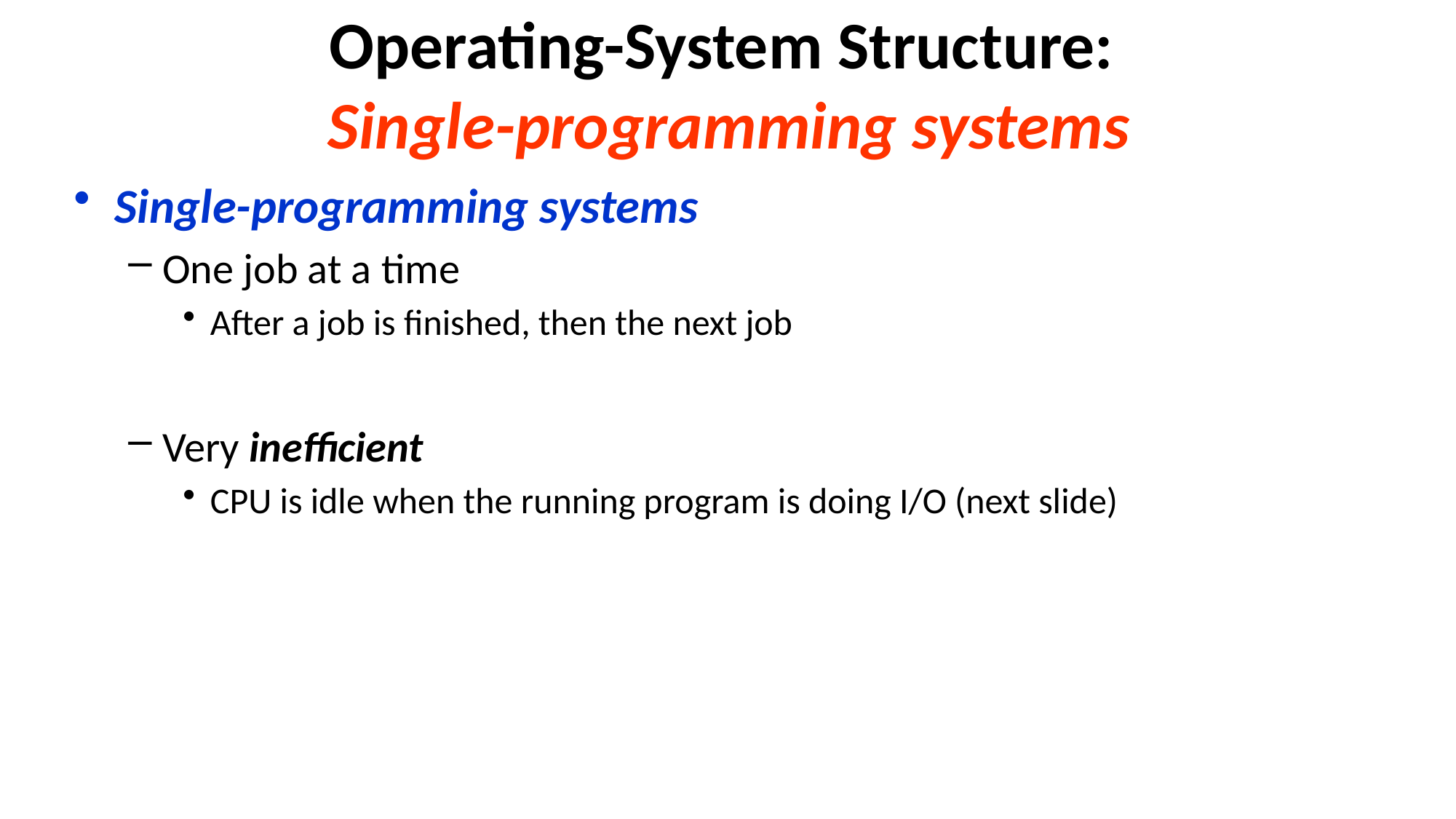

# Operating-System Structure: Single-programming systems
Single-programming systems
One job at a time
After a job is finished, then the next job

Very inefficient
CPU is idle when the running program is doing I/O (next slide)